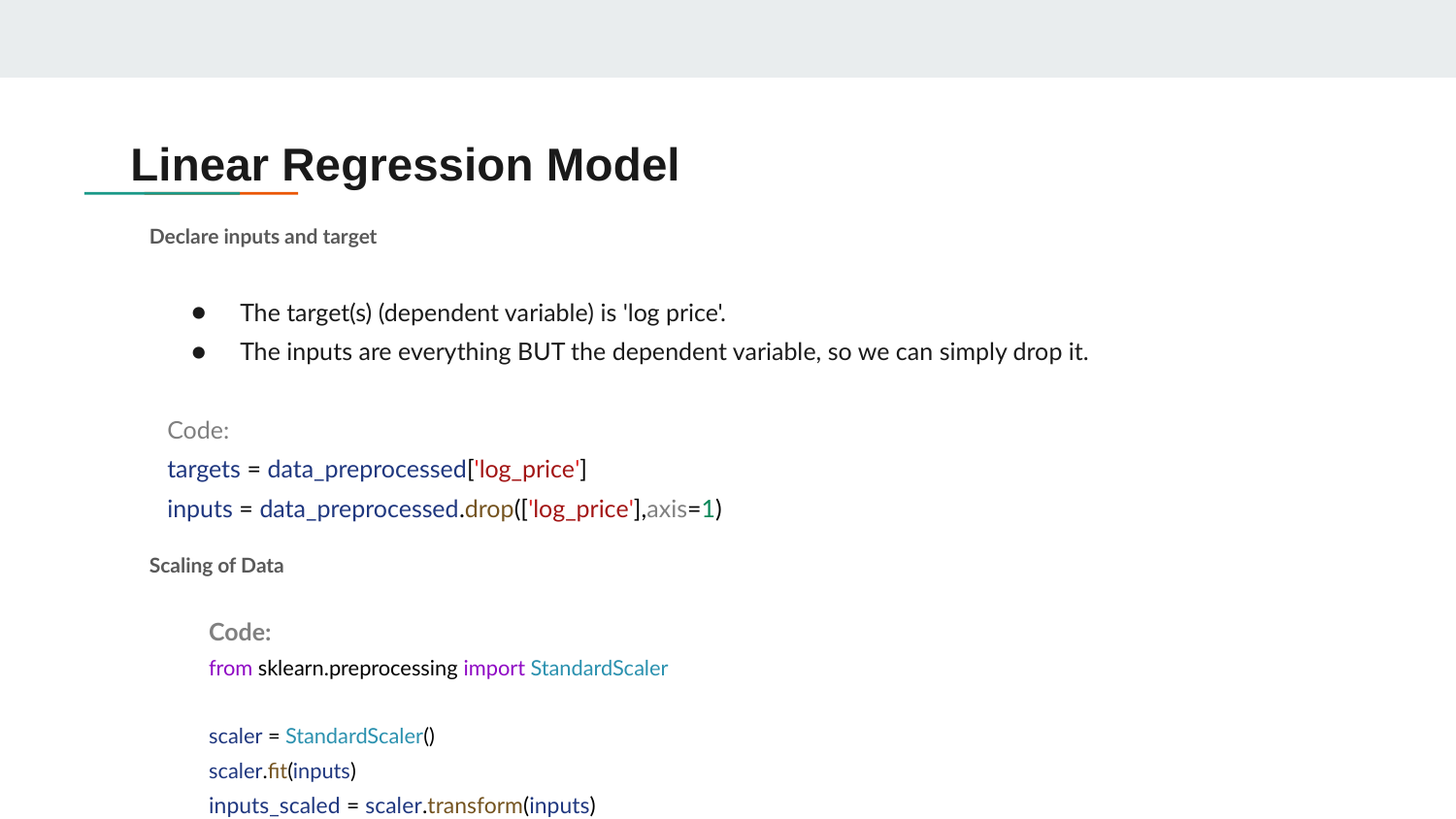

# Linear Regression Model
Declare inputs and target
The target(s) (dependent variable) is 'log price'.
The inputs are everything BUT the dependent variable, so we can simply drop it.

Code:
targets = data_preprocessed['log_price']
inputs = data_preprocessed.drop(['log_price'],axis=1)

Scaling of Data
Code:
from sklearn.preprocessing import StandardScaler

scaler = StandardScaler()
scaler.fit(inputs)
inputs_scaled = scaler.transform(inputs)